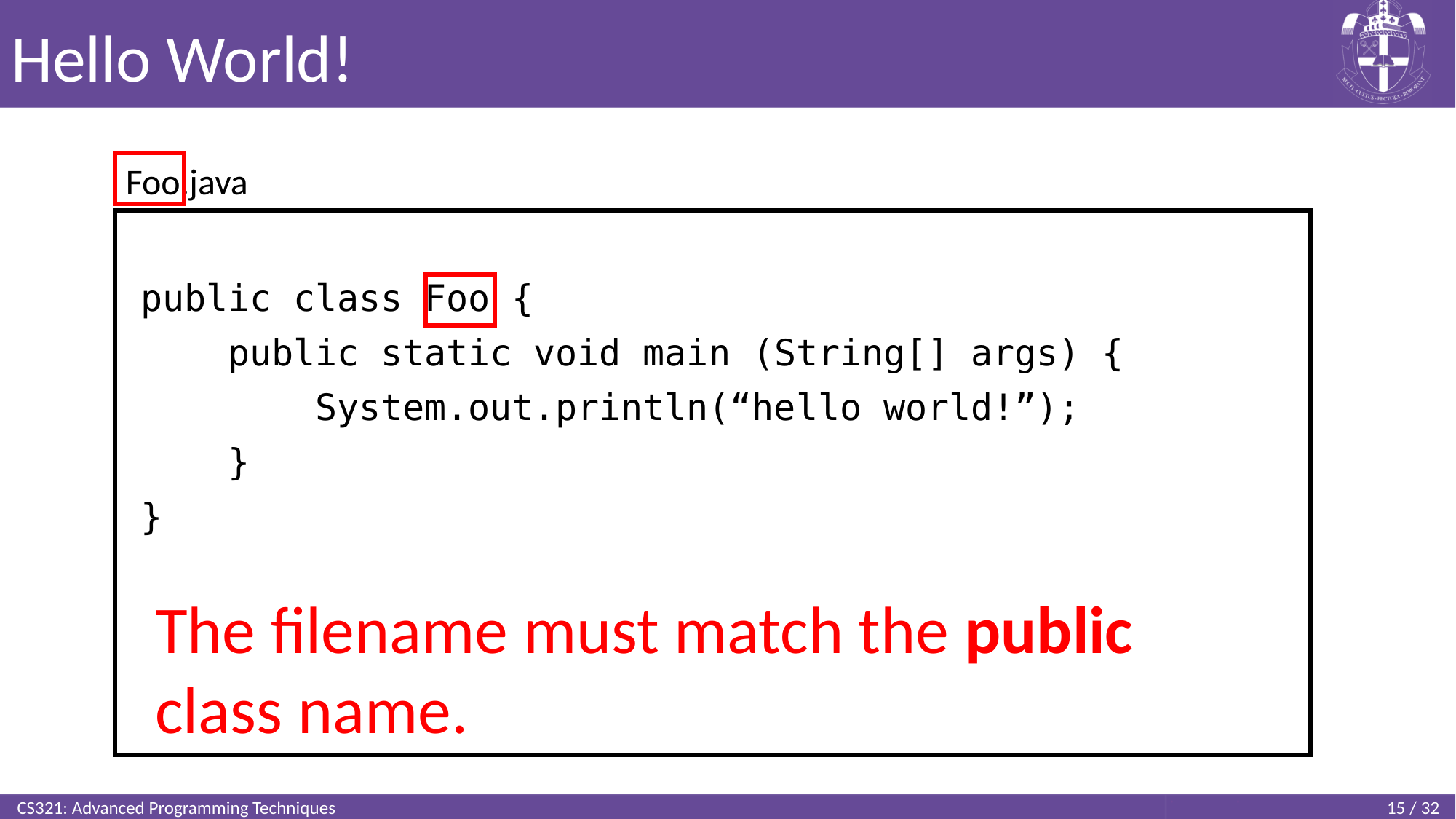

# Hello World!
Foo.java

public class Foo {
    public static void main (String[] args) {
        System.out.println(“hello world!”);
    }
}
The filename must match the public class name.
CS321: Advanced Programming Techniques
15 / 32